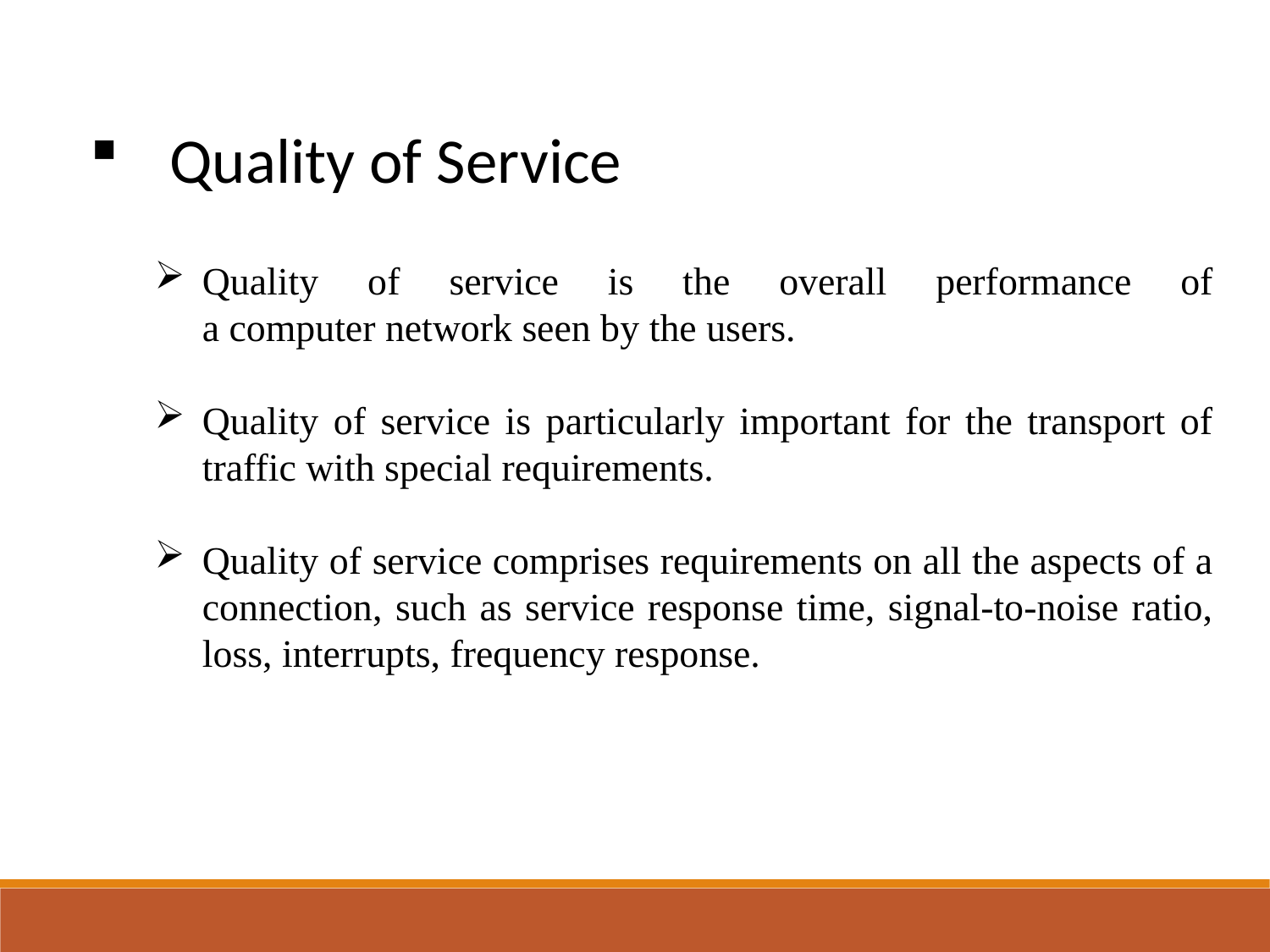

Quality of Service

Quality of service is the overall performance of a computer network seen by the users.

Quality of service is particularly important for the transport of traffic with special requirements.

Quality of service comprises requirements on all the aspects of a connection, such as service response time, signal-to-noise ratio, loss, interrupts, frequency response.